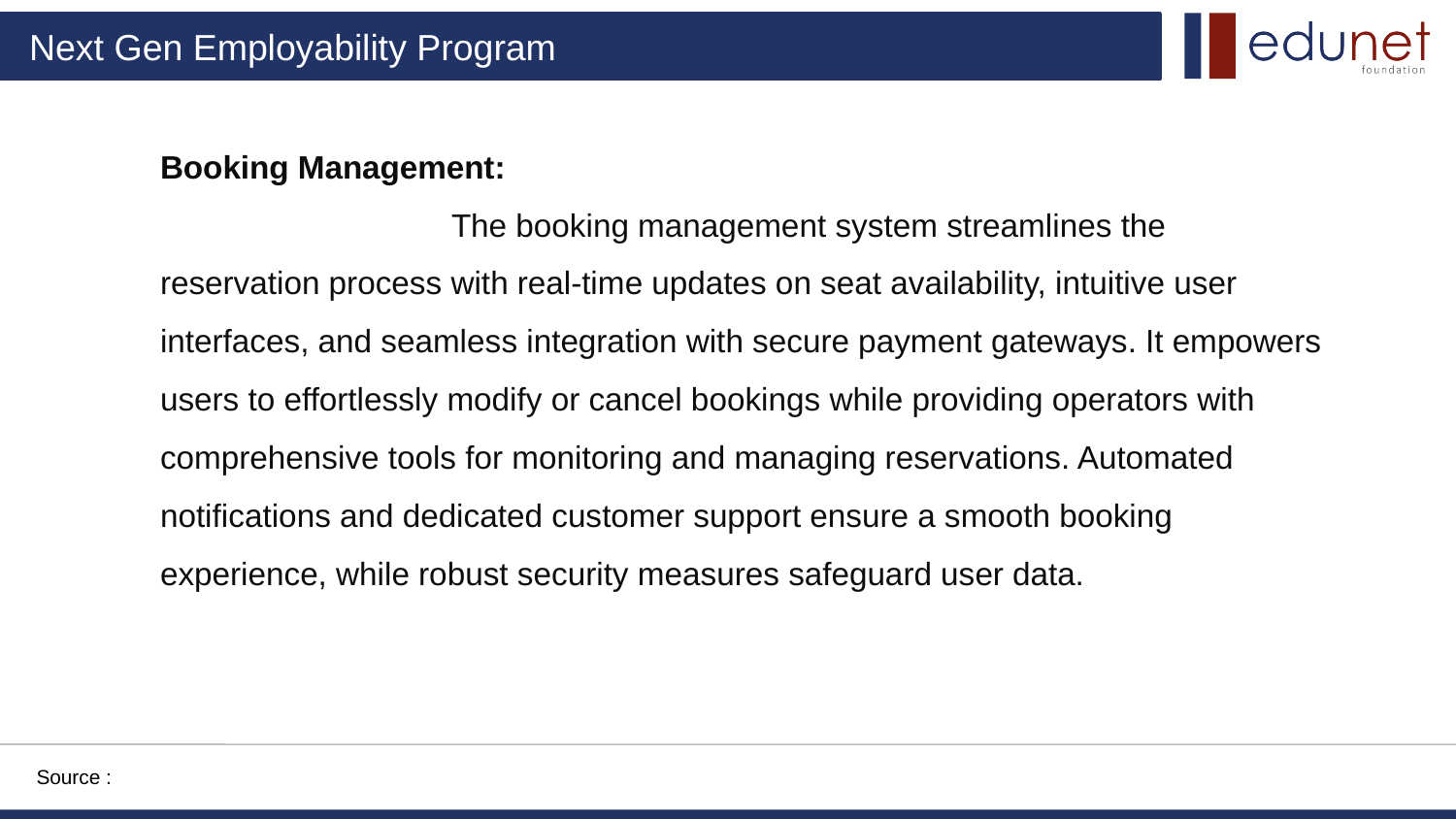

Booking Management:
		The booking management system streamlines the reservation process with real-time updates on seat availability, intuitive user interfaces, and seamless integration with secure payment gateways. It empowers users to effortlessly modify or cancel bookings while providing operators with comprehensive tools for monitoring and managing reservations. Automated notifications and dedicated customer support ensure a smooth booking experience, while robust security measures safeguard user data.

Source :